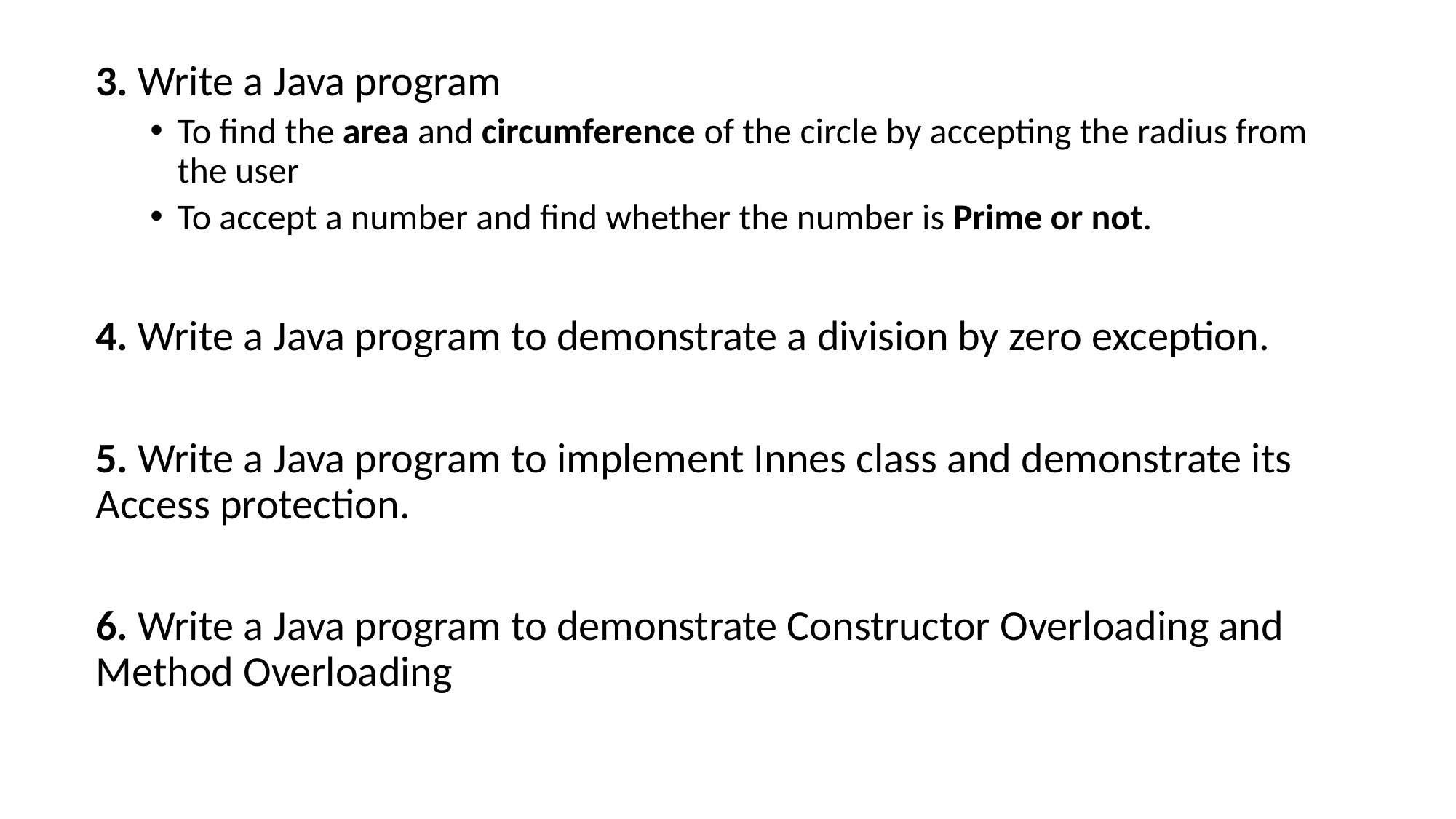

3. Write a Java program
To find the area and circumference of the circle by accepting the radius from the user
To accept a number and find whether the number is Prime or not.

4. Write a Java program to demonstrate a division by zero exception.

5. Write a Java program to implement Innes class and demonstrate its Access protection.

6. Write a Java program to demonstrate Constructor Overloading and Method Overloading